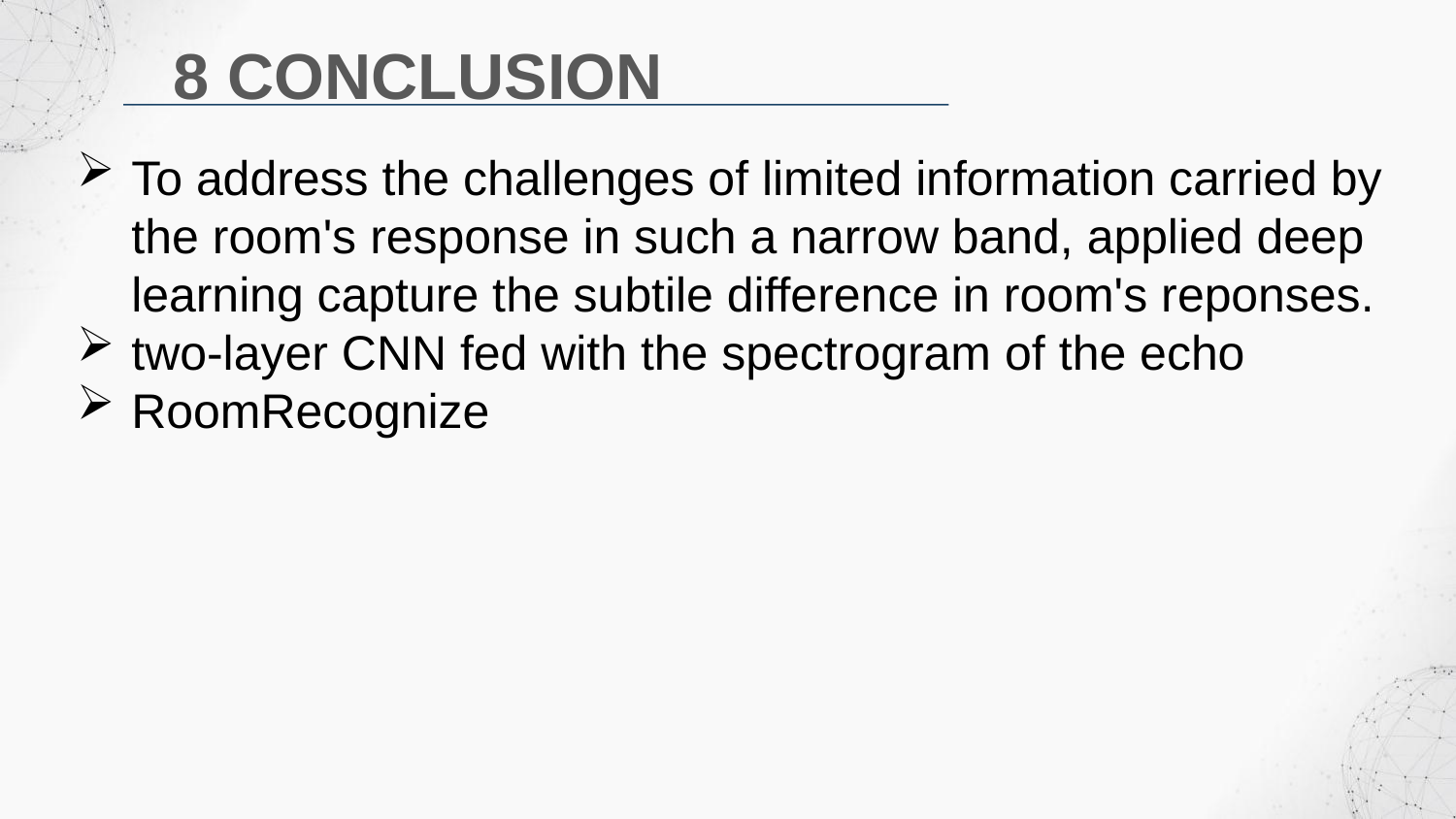

8 CONCLUSION
To address the challenges of limited information carried by the room's response in such a narrow band, applied deep learning capture the subtile difference in room's reponses.
two-layer CNN fed with the spectrogram of the echo
RoomRecognize